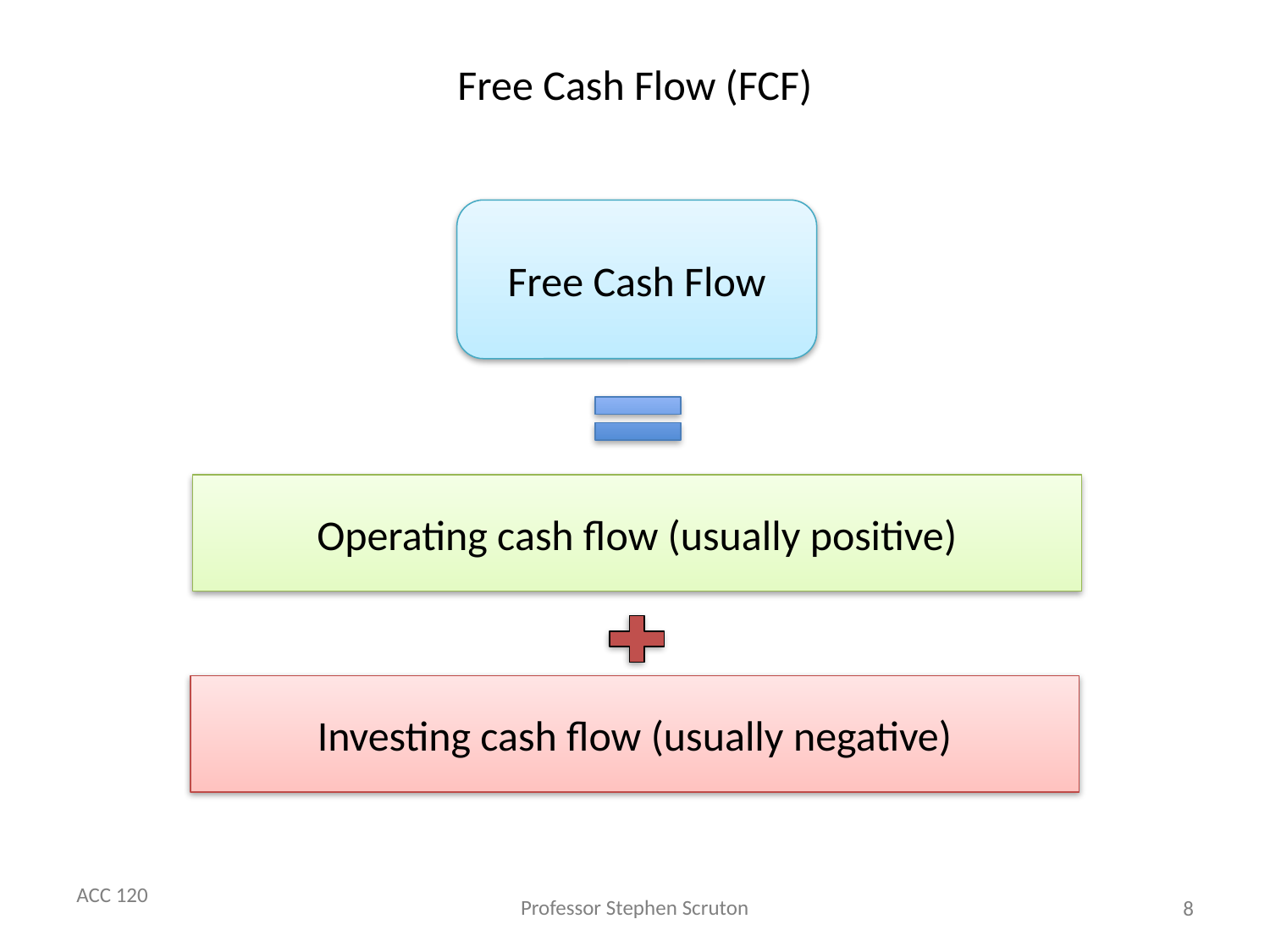

# Free Cash Flow (FCF)
Free Cash Flow

Operating cash flow (usually positive)

Investing cash flow (usually negative)
8